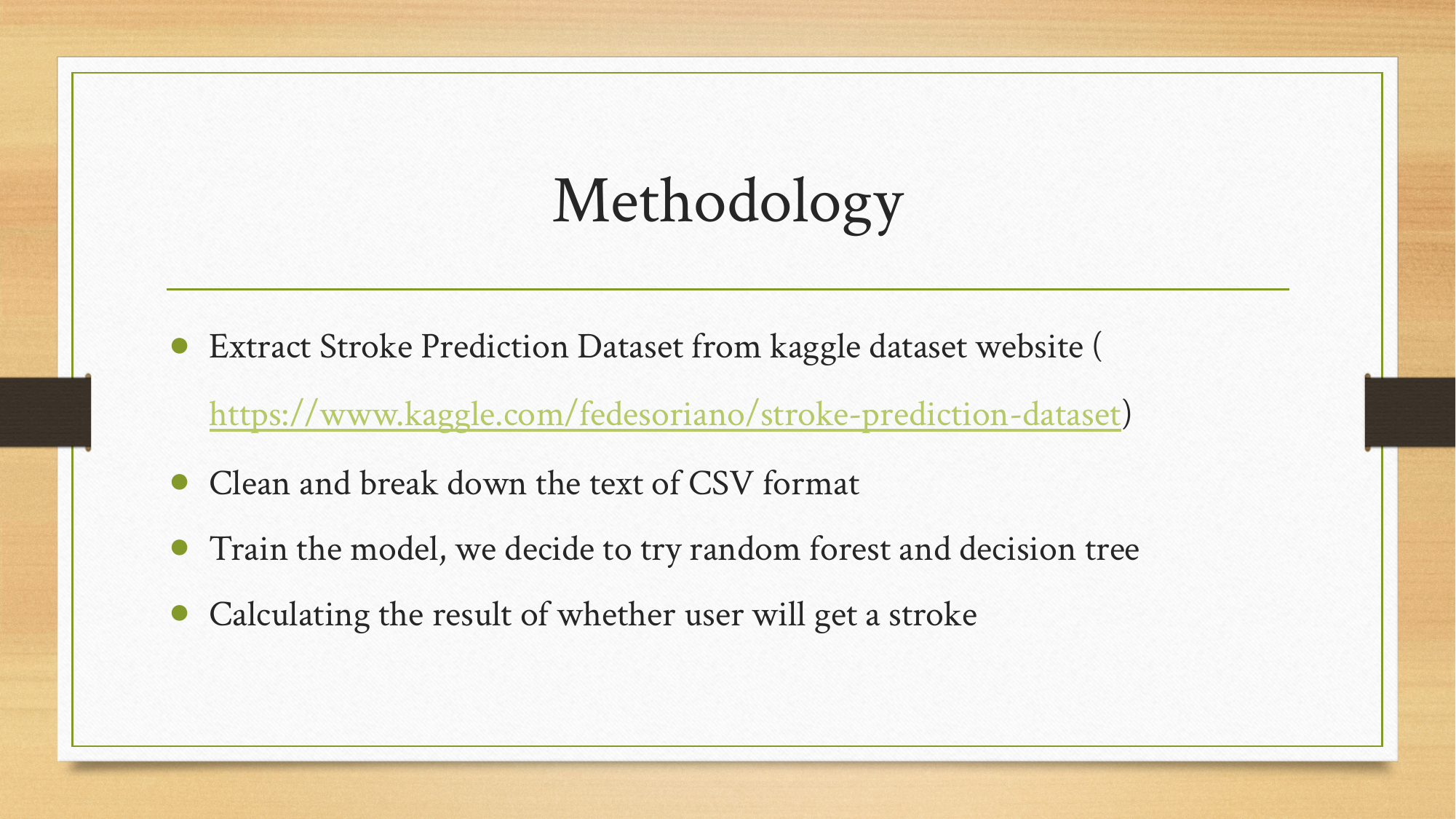

# Methodology
Extract Stroke Prediction Dataset from kaggle dataset website (https://www.kaggle.com/fedesoriano/stroke-prediction-dataset)
Clean and break down the text of CSV format
Train the model, we decide to try random forest and decision tree
Calculating the result of whether user will get a stroke